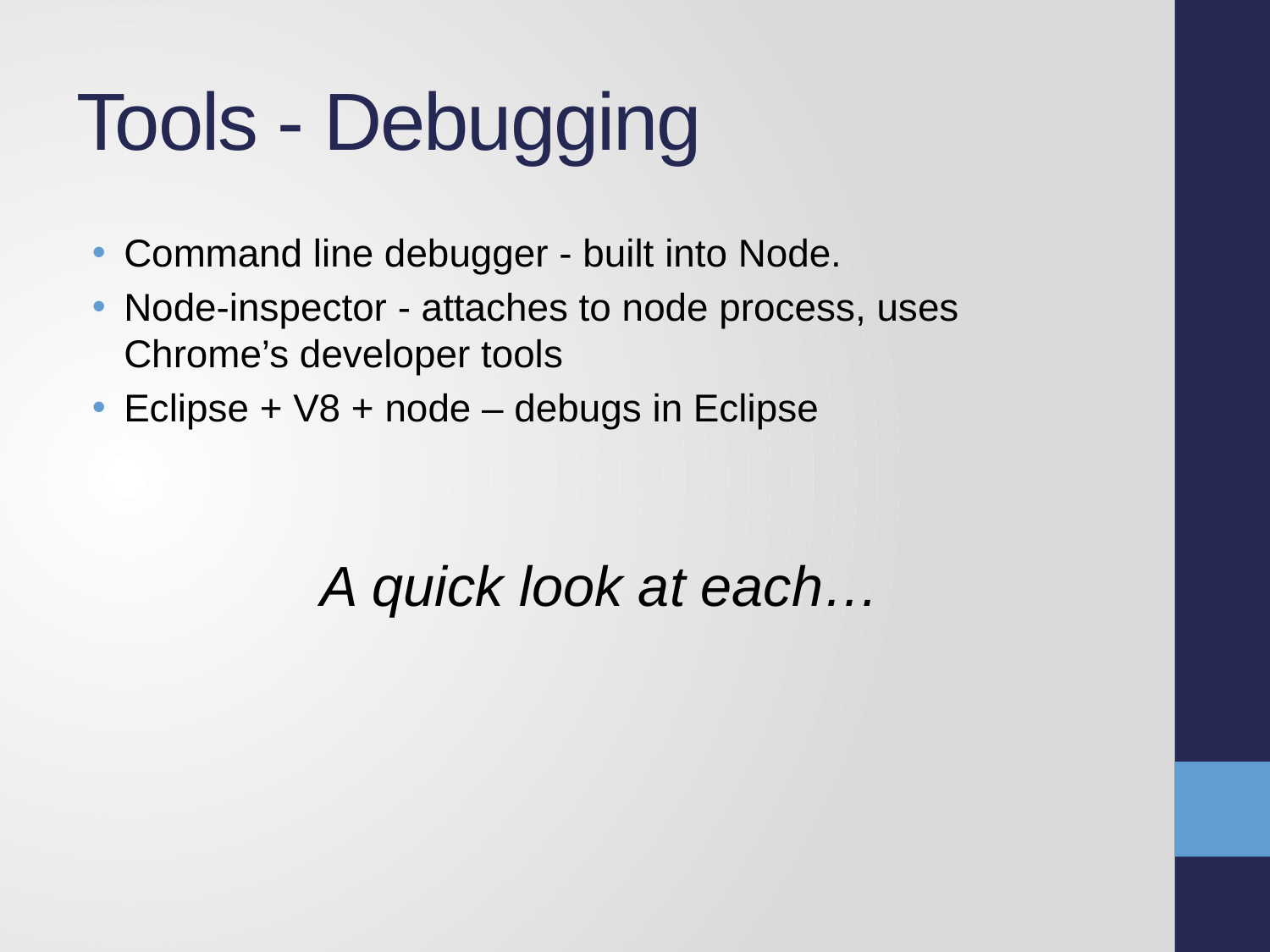

# Tools - Debugging
Command line debugger - built into Node.
Node-inspector - attaches to node process, uses Chrome’s developer tools
Eclipse + V8 + node – debugs in Eclipse

A quick look at each…